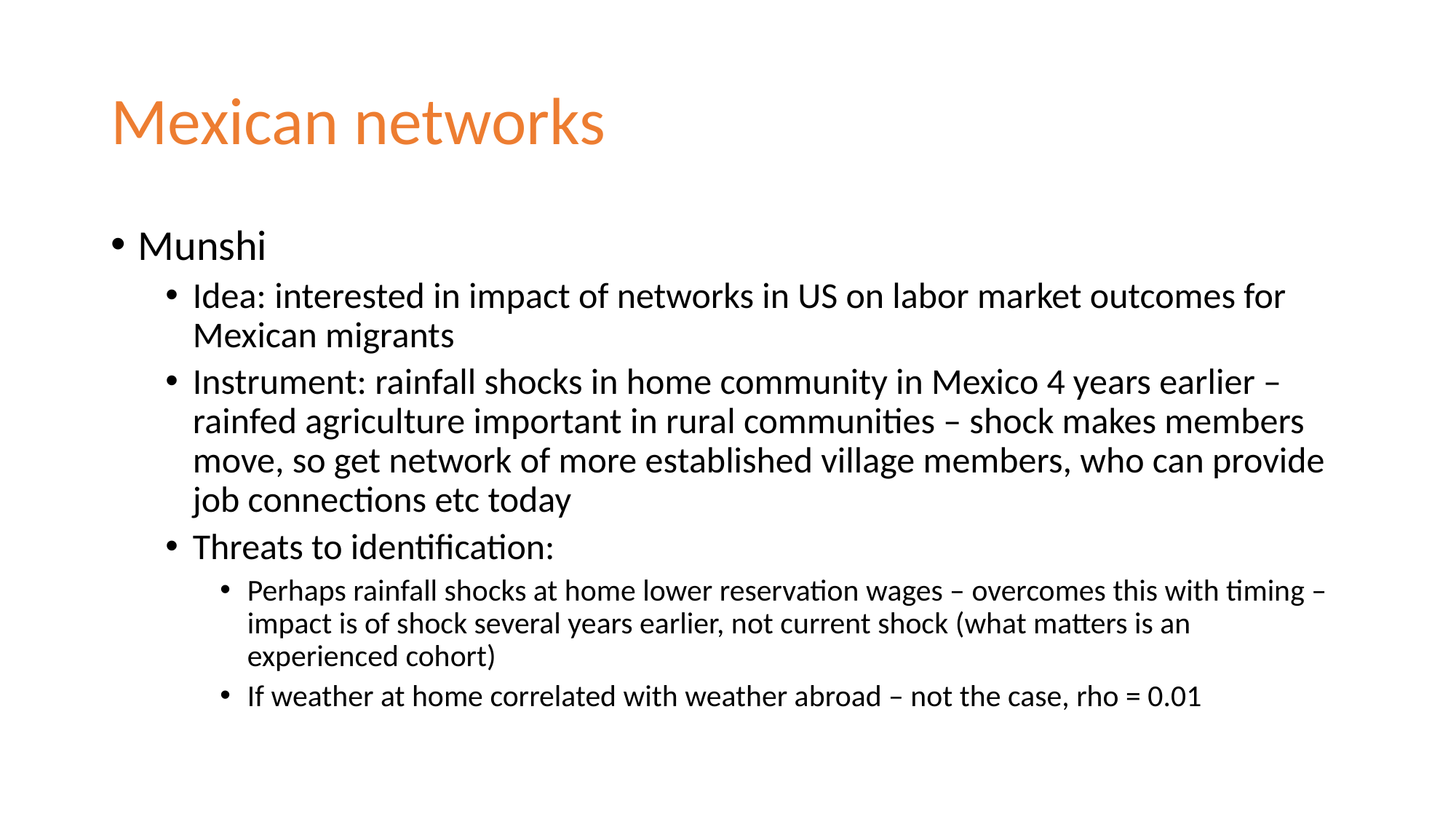

# Mexican networks
Munshi
Idea: interested in impact of networks in US on labor market outcomes for Mexican migrants
Instrument: rainfall shocks in home community in Mexico 4 years earlier – rainfed agriculture important in rural communities – shock makes members move, so get network of more established village members, who can provide job connections etc today
Threats to identification:
Perhaps rainfall shocks at home lower reservation wages – overcomes this with timing – impact is of shock several years earlier, not current shock (what matters is an experienced cohort)
If weather at home correlated with weather abroad – not the case, rho = 0.01